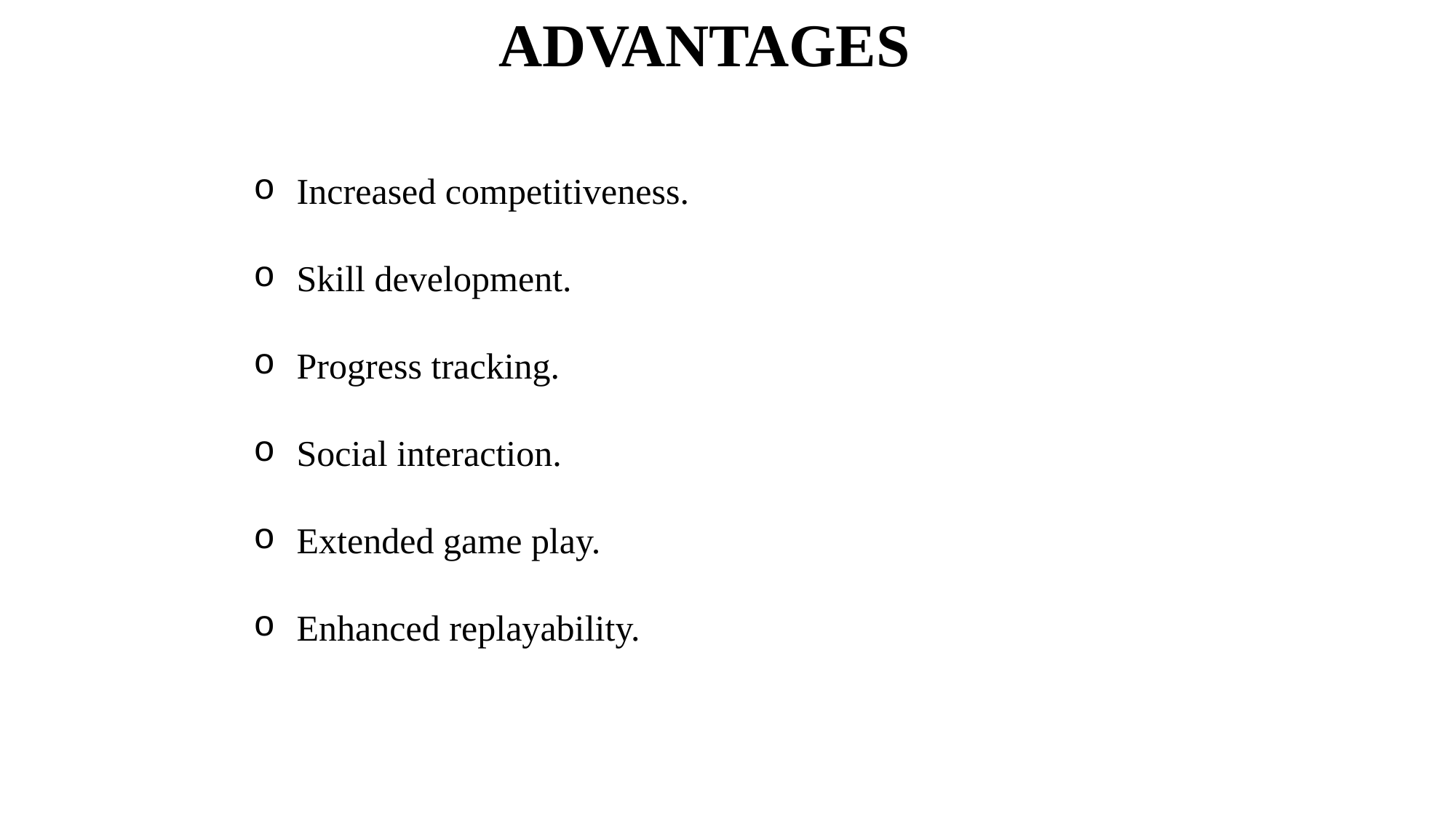

ADVANTAGES
 Increased competitiveness.

 Skill development.

 Progress tracking.

 Social interaction.

 Extended game play.

 Enhanced replayability.